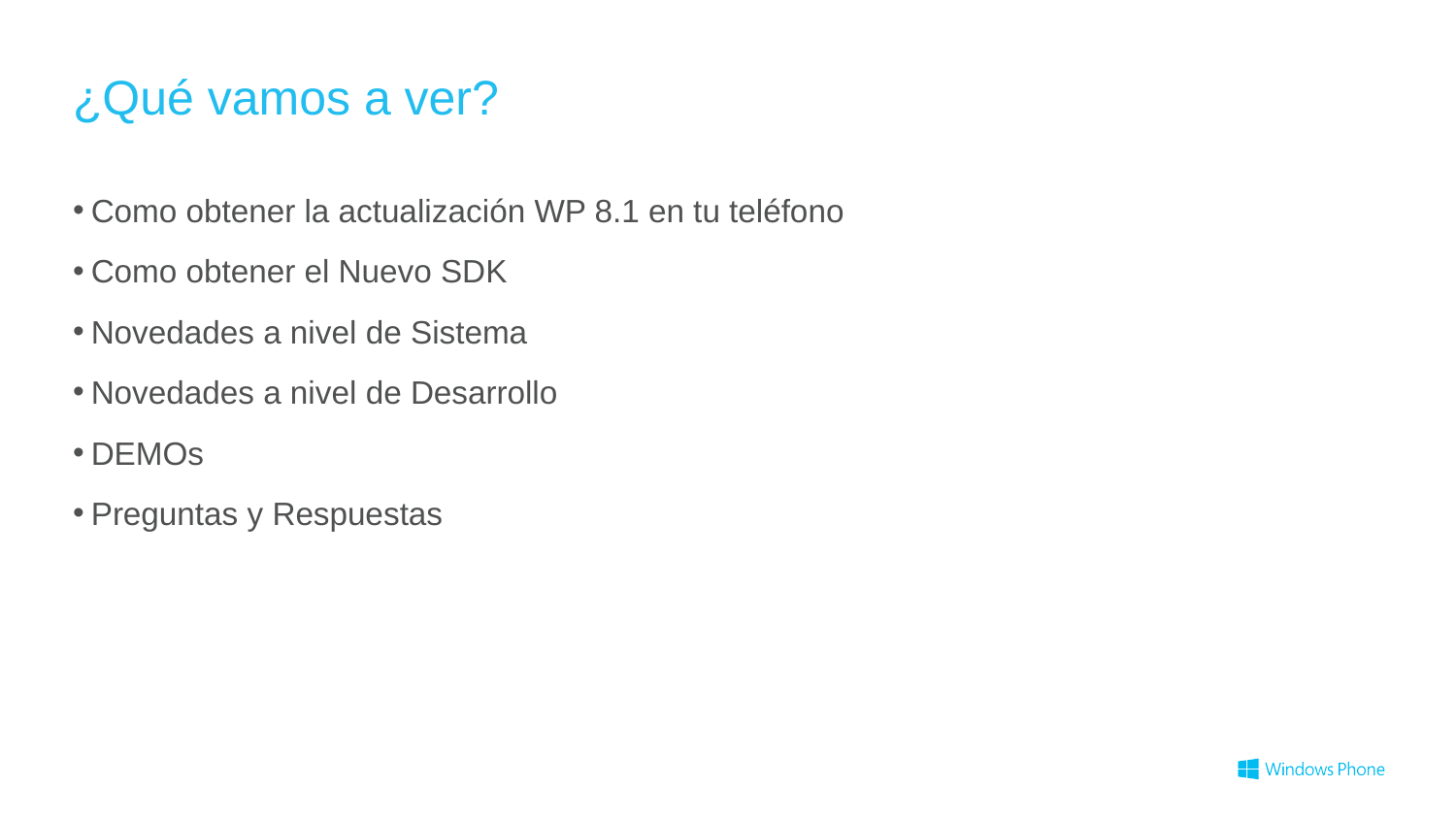

# ¿Qué vamos a ver?
Como obtener la actualización WP 8.1 en tu teléfono
Como obtener el Nuevo SDK
Novedades a nivel de Sistema
Novedades a nivel de Desarrollo
DEMOs
Preguntas y Respuestas